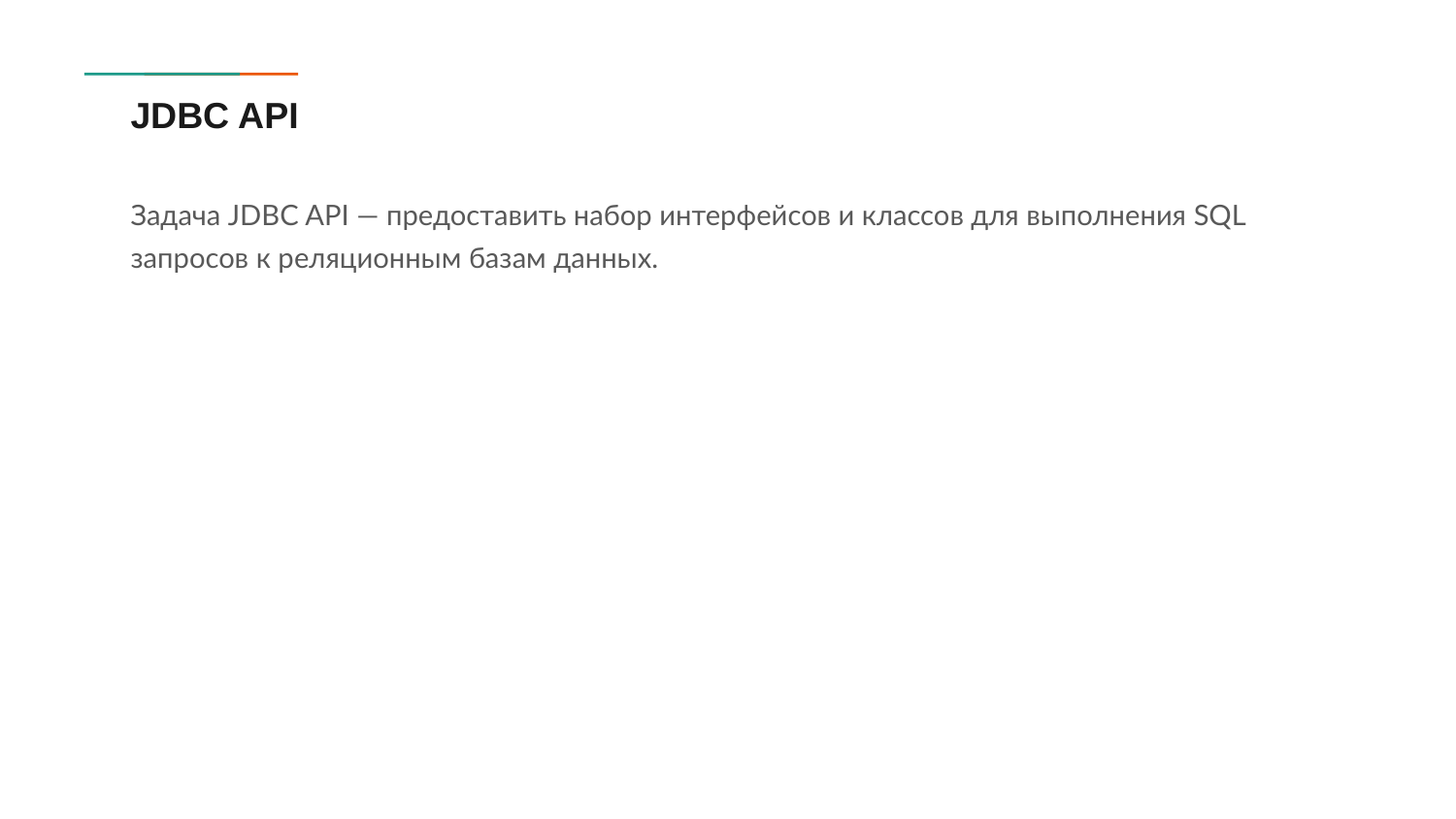

# JDBC API
Задача JDBC API — предоставить набор интерфейсов и классов для выполнения SQL запросов к реляционным базам данных.